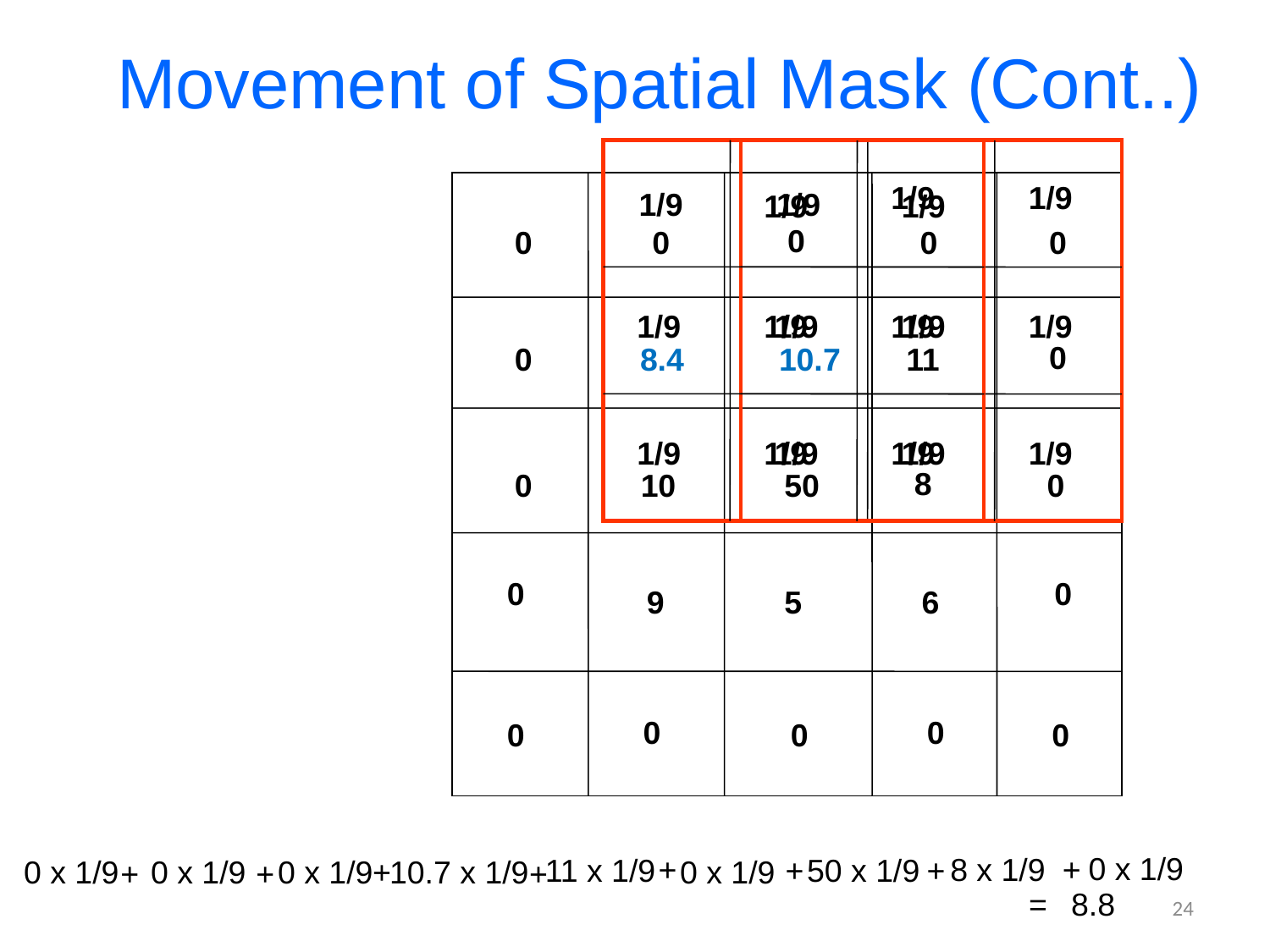

Movement of Spatial Mask (Cont..)

1/9
1/9
1/9
1/9
1/9
1/9
1/9
1/9
1/9

1/9

1/9
1/9
0
0
0
0
0
0
0
0
0
0
0
0
0
0
0
0
1/9
1/9
1/9
8.4
10.7
11
1/9
1/9
1/9
8
10
50
9
5
6
0 x 1/9
+
8 x 1/9
+
11 x 1/9
+
50 x 1/9
+
0 x 1/9
0 x 1/9
0 x 1/9
+
10.7 x 1/9
0 x 1/9
+
+
+
=
8.8
24